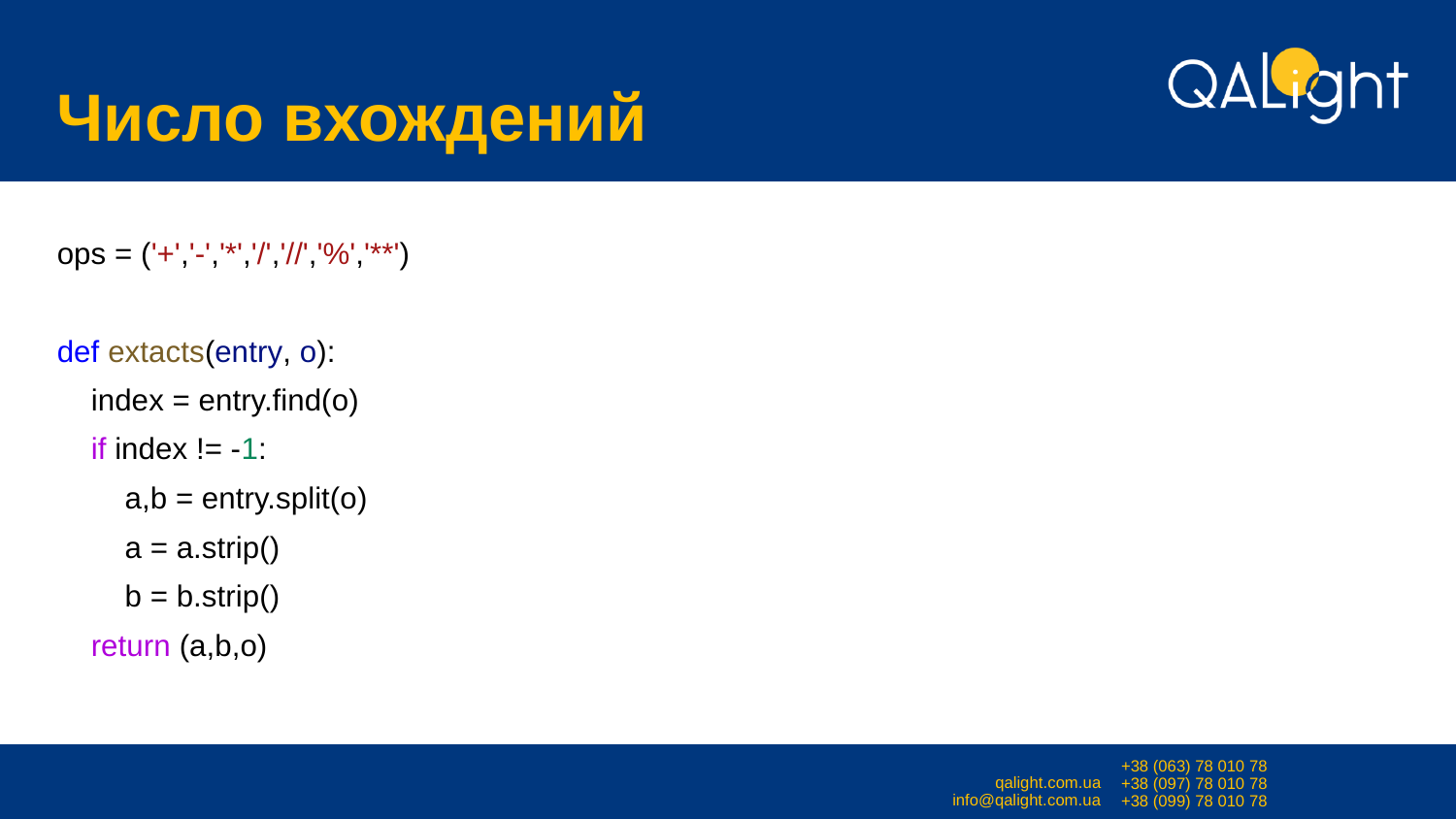

# Число вхождений
ops = ('+','-','*','/','//','%','**')

def extacts(entry, o):
    index = entry.find(o)
    if index != -1:
        a,b = entry.split(o)
        a = a.strip()
        b = b.strip()
    return (a,b,o)